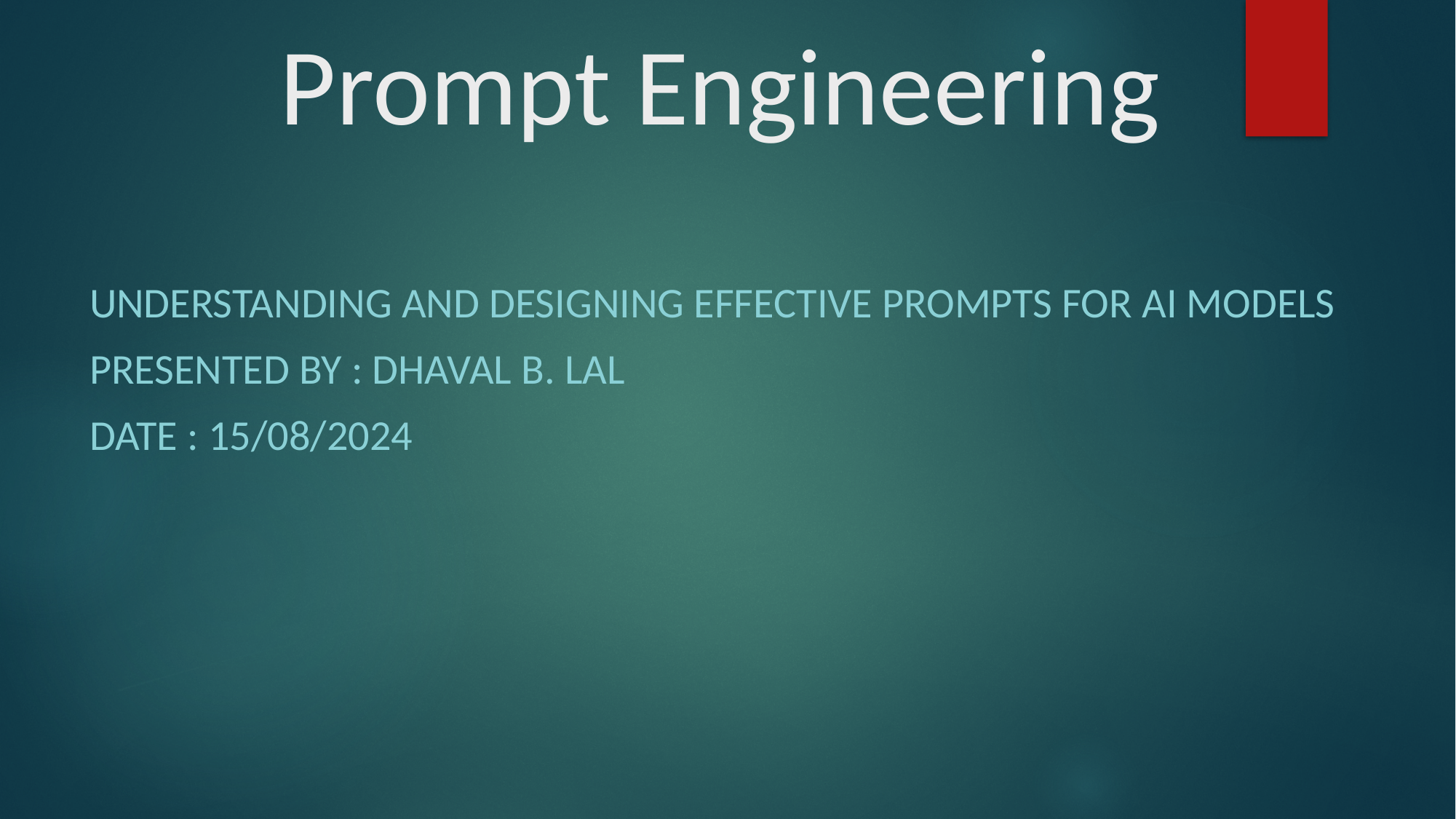

# Prompt Engineering
Understanding and Designing Effective Prompts for AI Models
Presented By : Dhaval B. Lal
Date : 15/08/2024